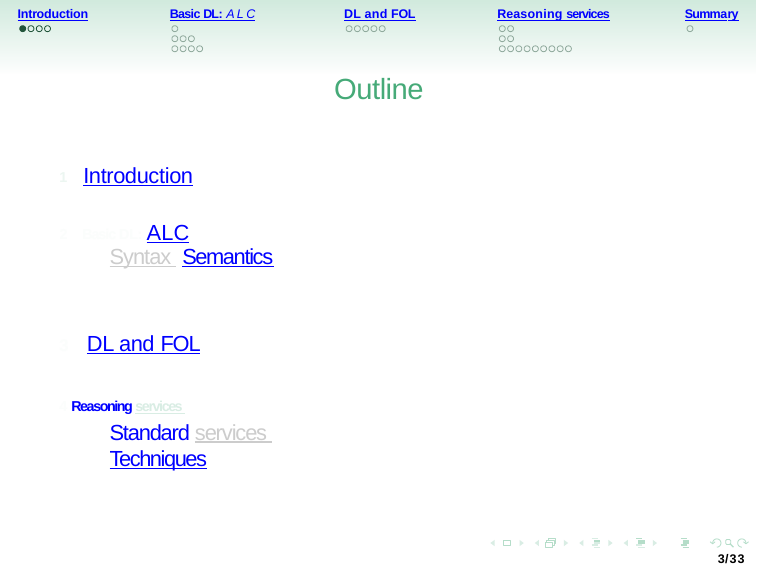

Introduction
Basic DL: ALC
DL and FOL
Reasoning services
Summary

Outline

1   Introduction

2    Basic DL: ALC

Syntax  Semantics

DL and FOL

3
4 Reasoning services  Standard services  Techniques

3/33